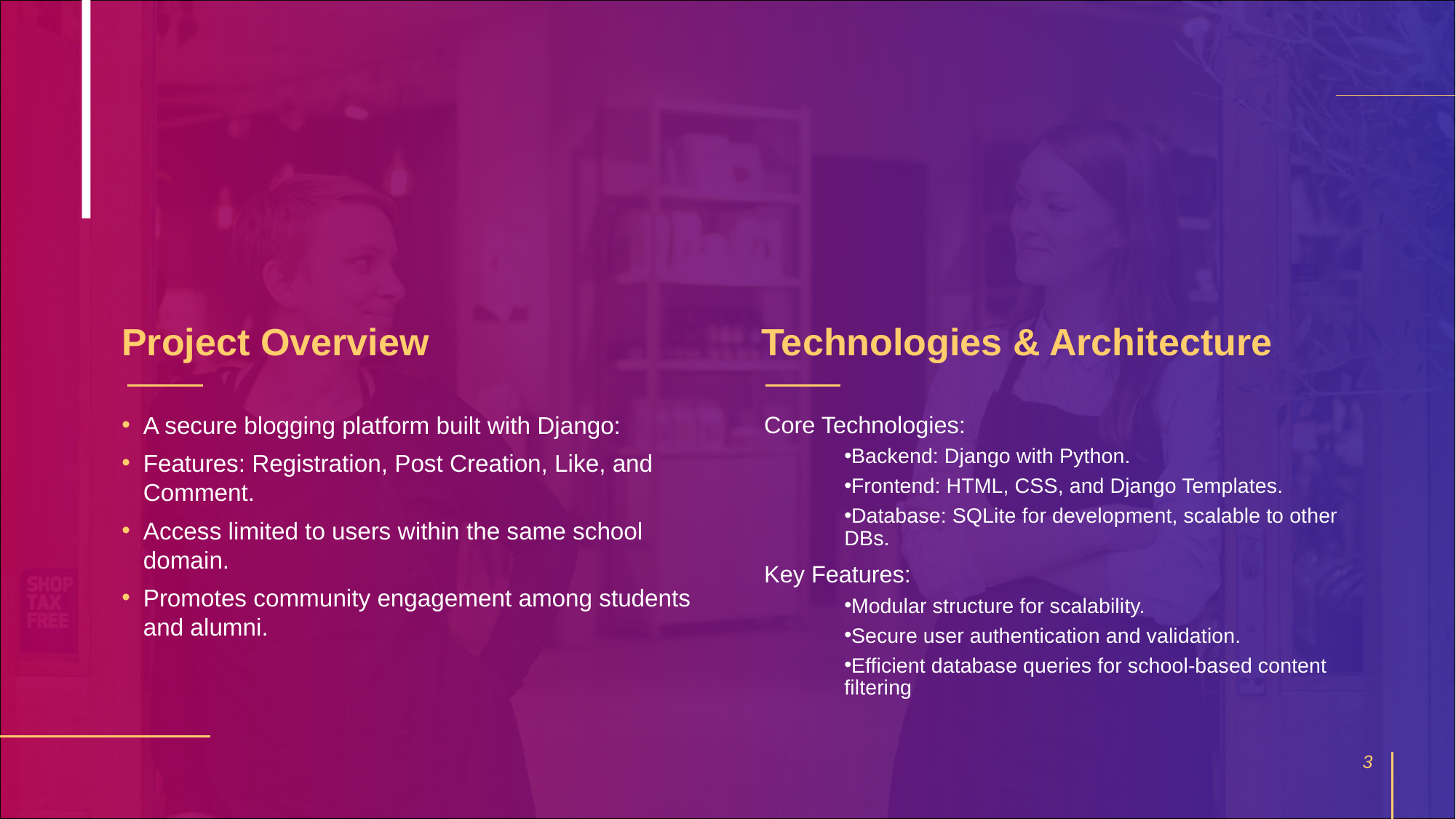

Project Overview
Technologies & Architecture
A secure blogging platform built with Django:
Features: Registration, Post Creation, Like, and Comment.
Access limited to users within the same school domain.
Promotes community engagement among students and alumni.
Core Technologies:
Backend: Django with Python.
Frontend: HTML, CSS, and Django Templates.
Database: SQLite for development, scalable to other DBs.
Key Features:
Modular structure for scalability.
Secure user authentication and validation.
Efficient database queries for school-based content filtering

3